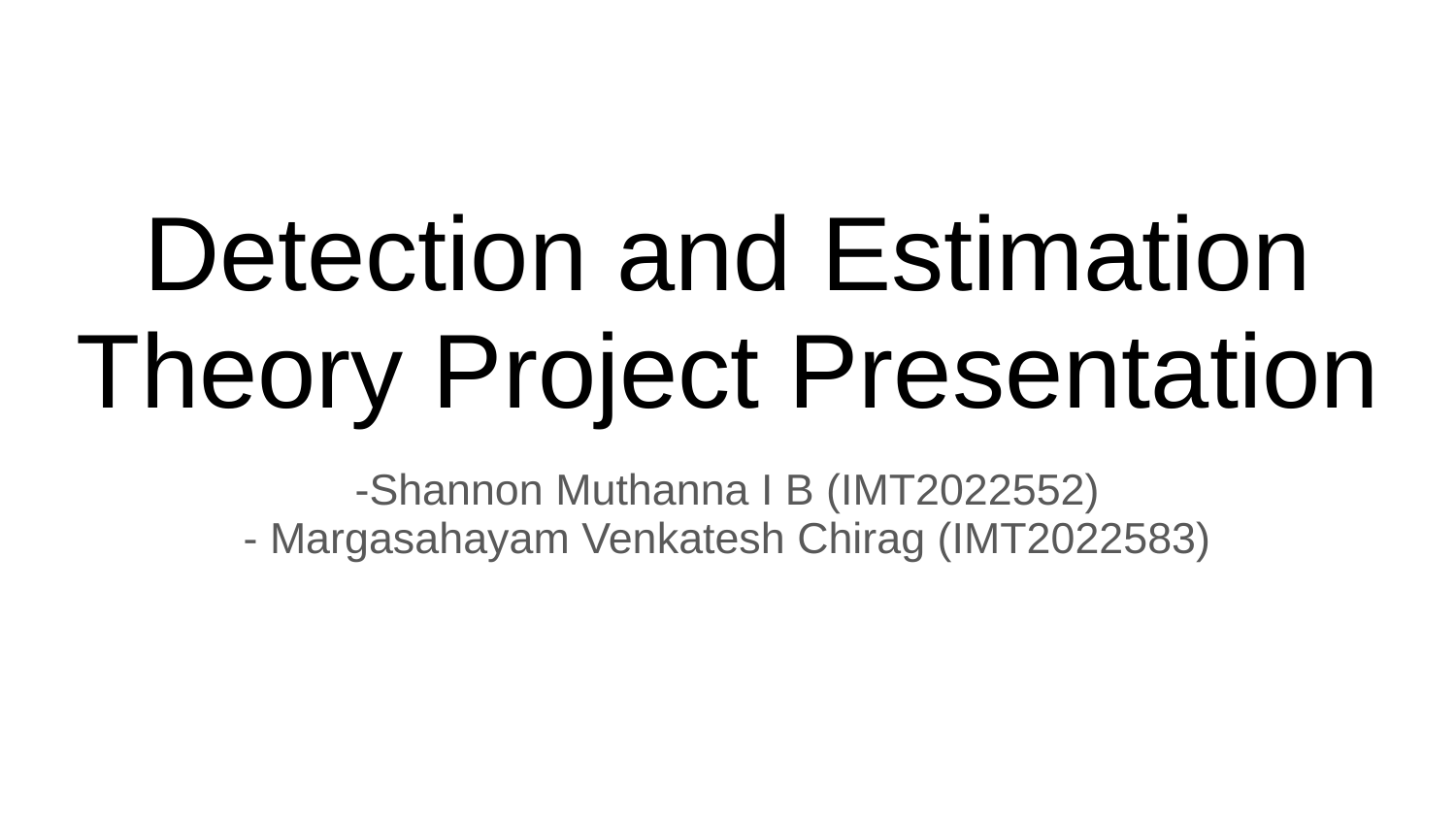

# Detection and Estimation Theory Project Presentation
-Shannon Muthanna I B (IMT2022552)
- Margasahayam Venkatesh Chirag (IMT2022583)